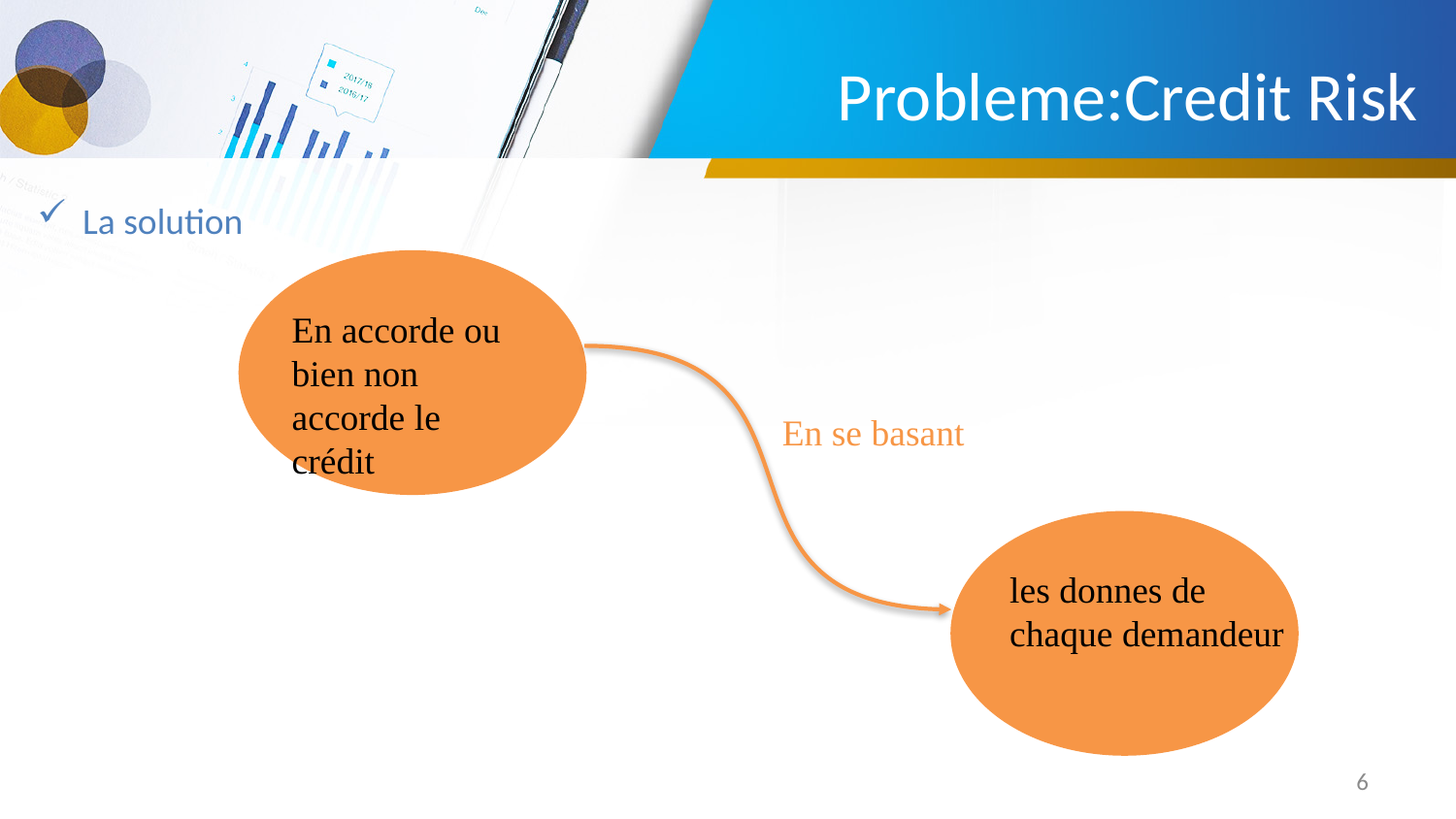

# Probleme:Credit Risk
La solution

En accorde ou bien non accorde le crédit
En se basant

les donnes de chaque demandeur
6